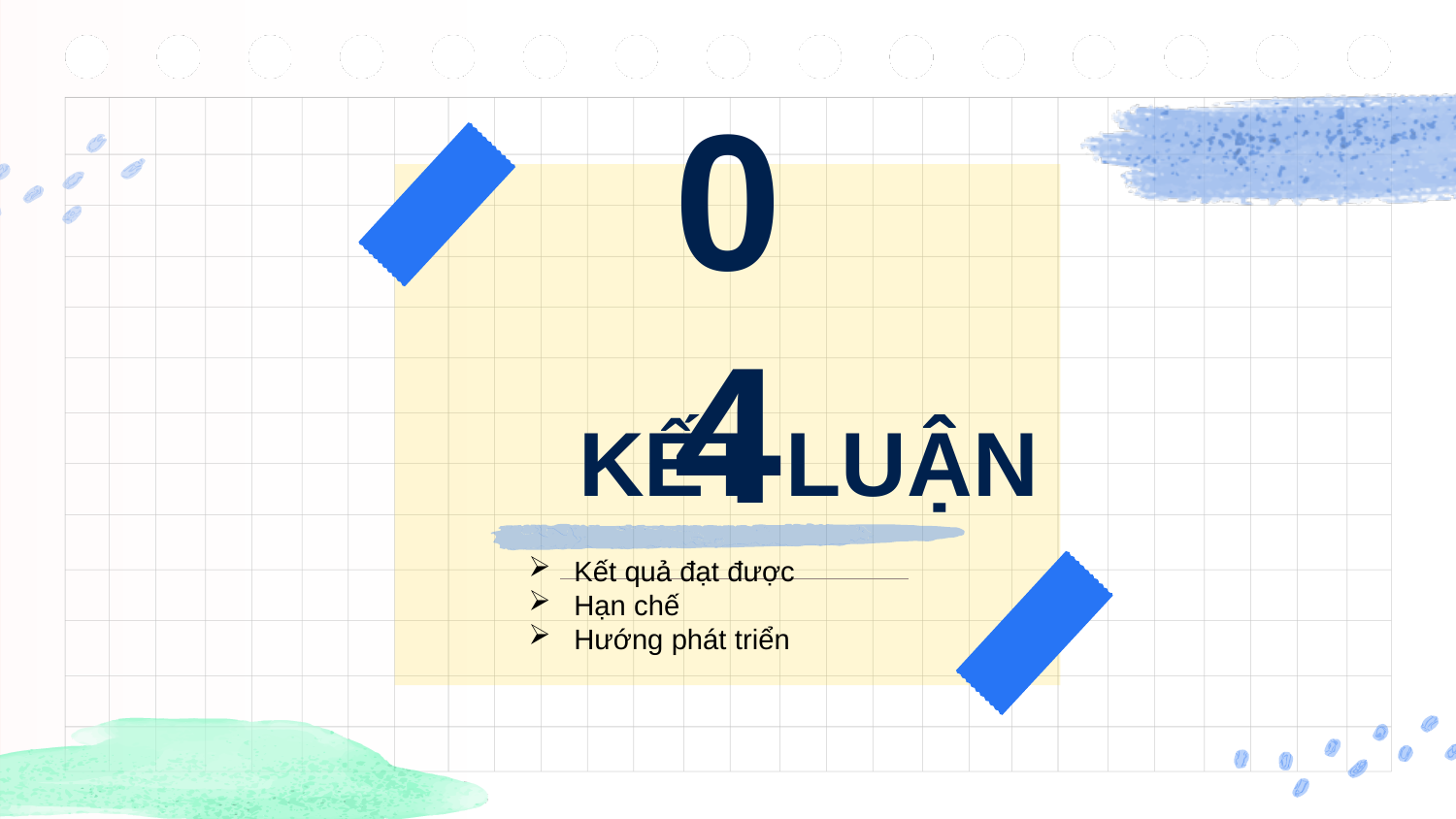

04
# KẾT LUẬN

Kết quả đạt được
Hạn chế
Hướng phát triển